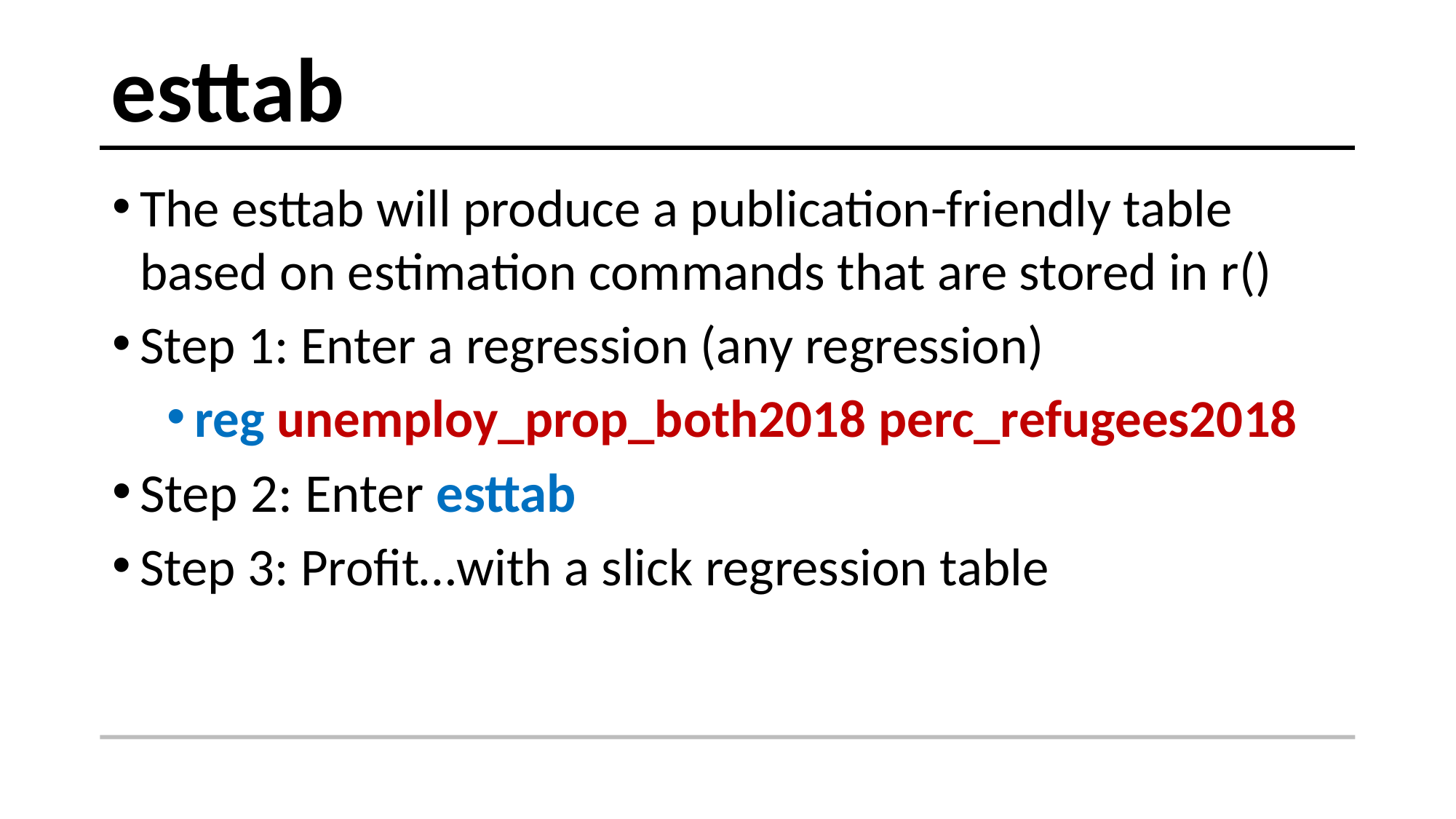

# esttab
The esttab will produce a publication-friendly table based on estimation commands that are stored in r()
Step 1: Enter a regression (any regression)
reg unemploy_prop_both2018 perc_refugees2018
Step 2: Enter esttab
Step 3: Profit…with a slick regression table